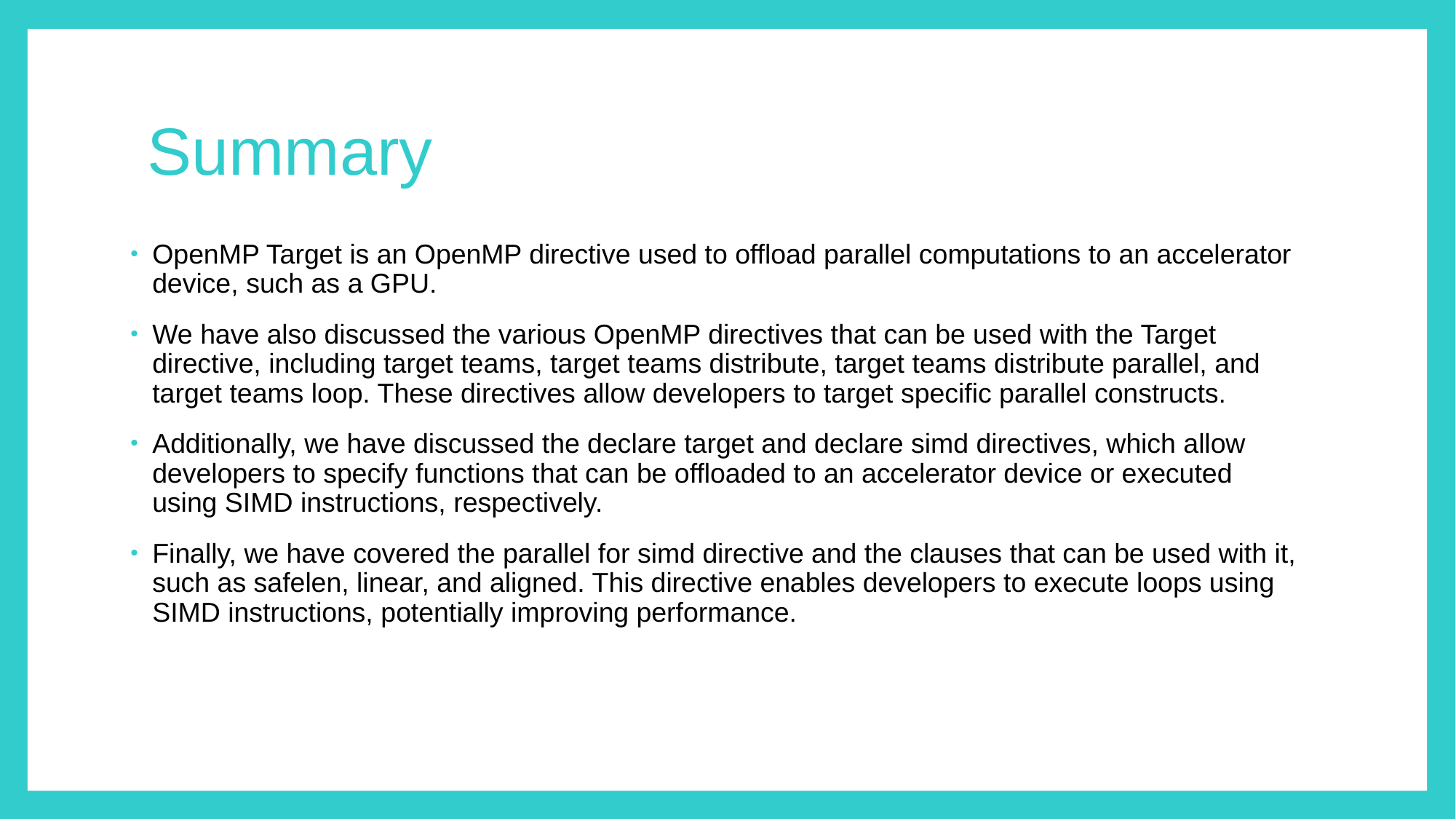

# Summary
OpenMP Target is an OpenMP directive used to offload parallel computations to an accelerator device, such as a GPU.
We have also discussed the various OpenMP directives that can be used with the Target directive, including target teams, target teams distribute, target teams distribute parallel, and target teams loop. These directives allow developers to target specific parallel constructs.
Additionally, we have discussed the declare target and declare simd directives, which allow developers to specify functions that can be offloaded to an accelerator device or executed using SIMD instructions, respectively.
Finally, we have covered the parallel for simd directive and the clauses that can be used with it, such as safelen, linear, and aligned. This directive enables developers to execute loops using SIMD instructions, potentially improving performance.